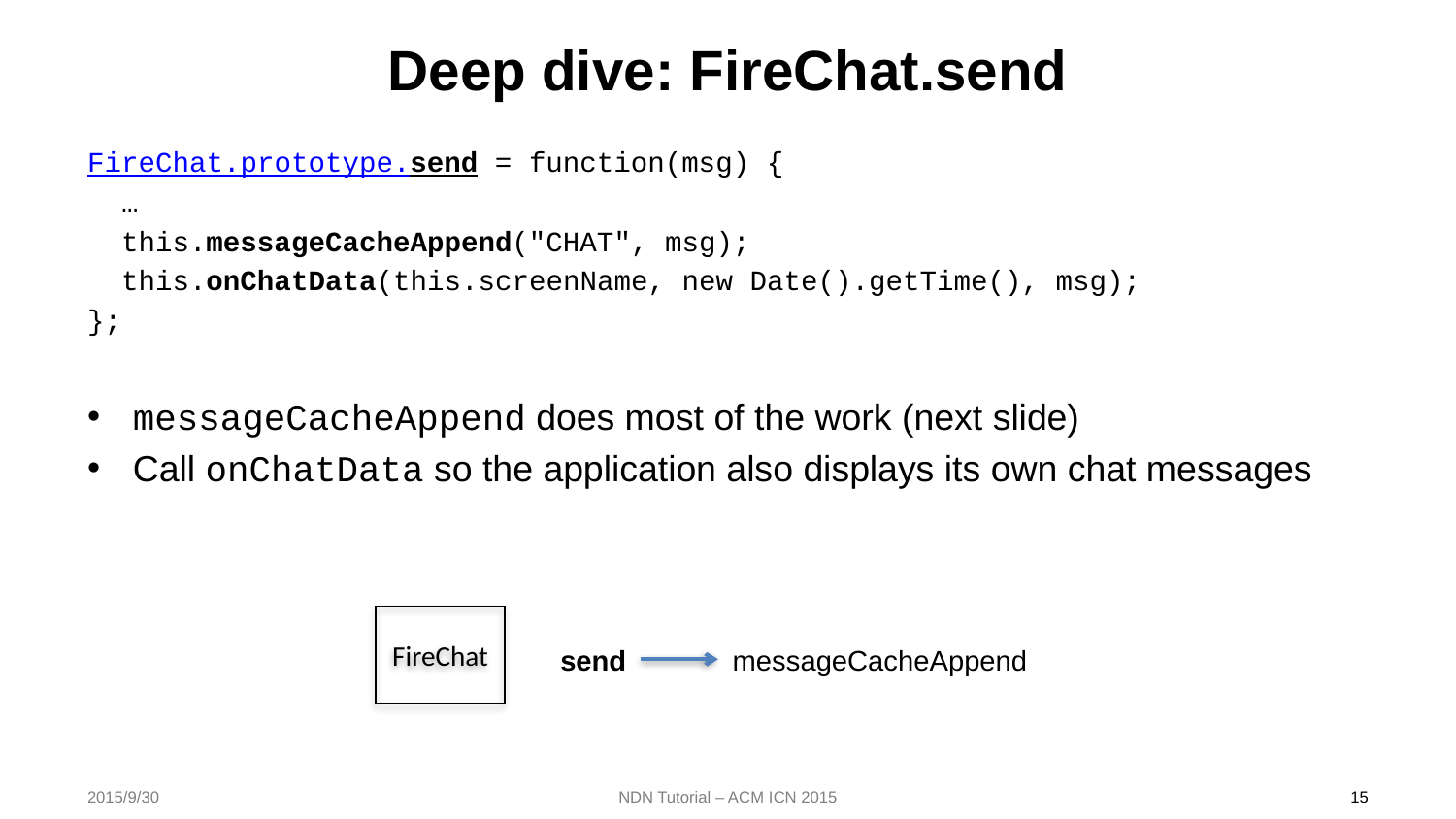

# Deep dive: FireChat.send
FireChat.prototype.send = function(msg) {
  …
  this.messageCacheAppend("CHAT", msg);
  this.onChatData(this.screenName, new Date().getTime(), msg);
};

messageCacheAppend does most of the work (next slide)
Call onChatData so the application also displays its own chat messages
FireChat
send
messageCacheAppend
2015/9/30
NDN Tutorial – ACM ICN 2015
15